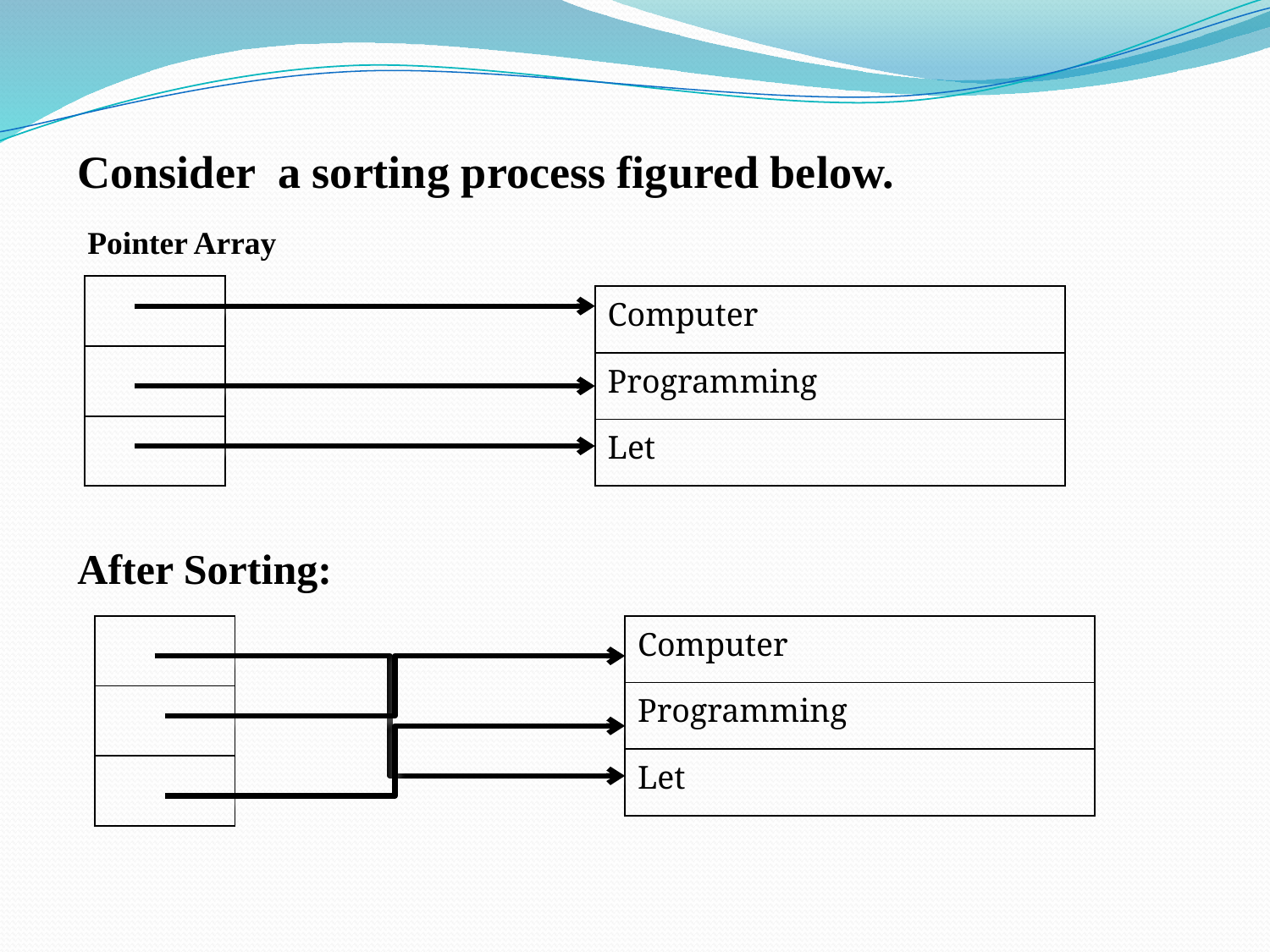

Consider  a sorting process figured below.

Pointer Array
|  |
| --- |
|  |
|  |
| Computer |
| --- |
| Programming |
| Let |
After Sorting:
|  |
| --- |
|  |
|  |
| Computer |
| --- |
| Programming |
| Let |